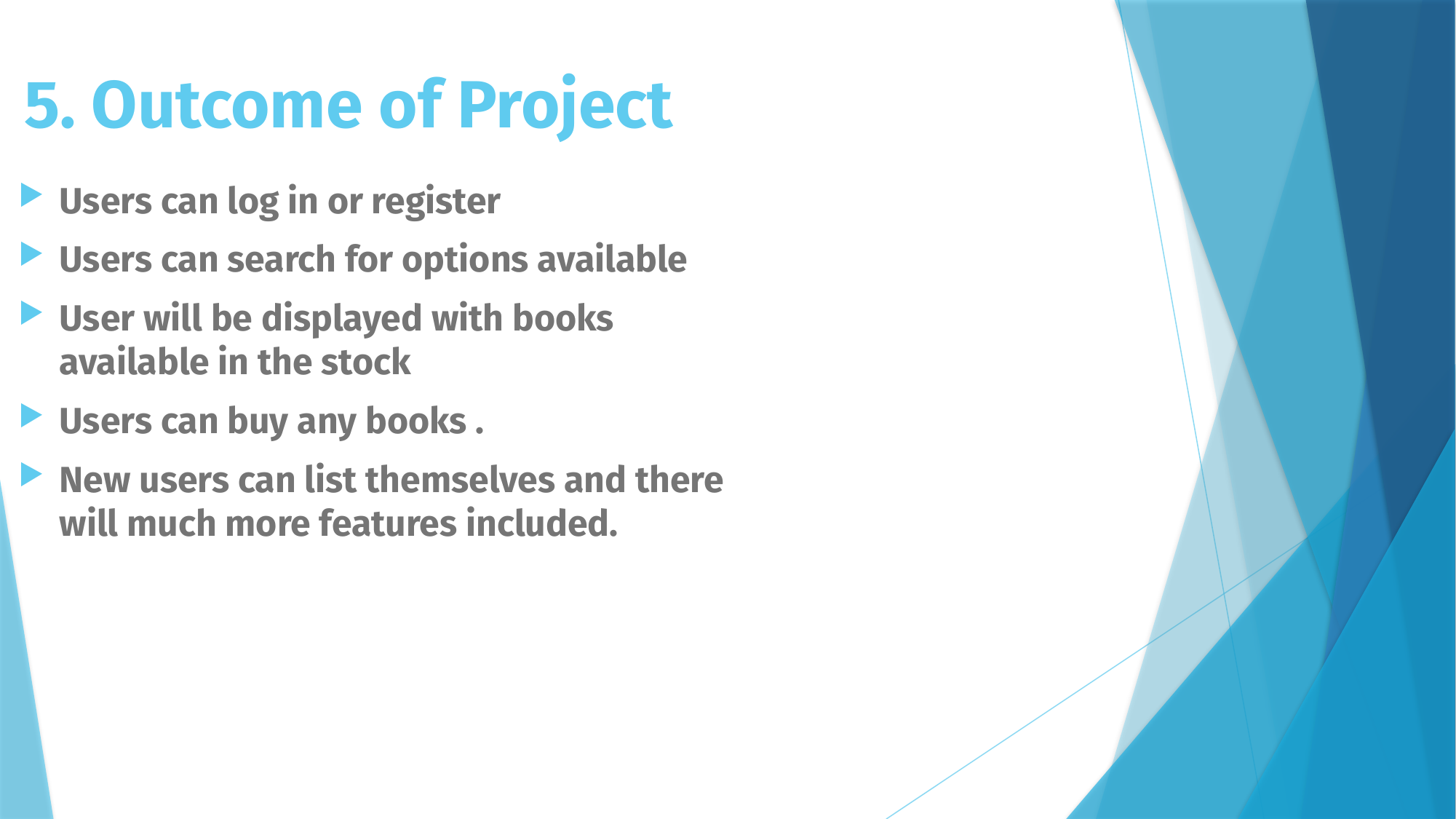

5. Outcome of Project
Users can log in or register
Users can search for options available
User will be displayed with books available in the stock
Users can buy any books .
New users can list themselves and there will much more features included.